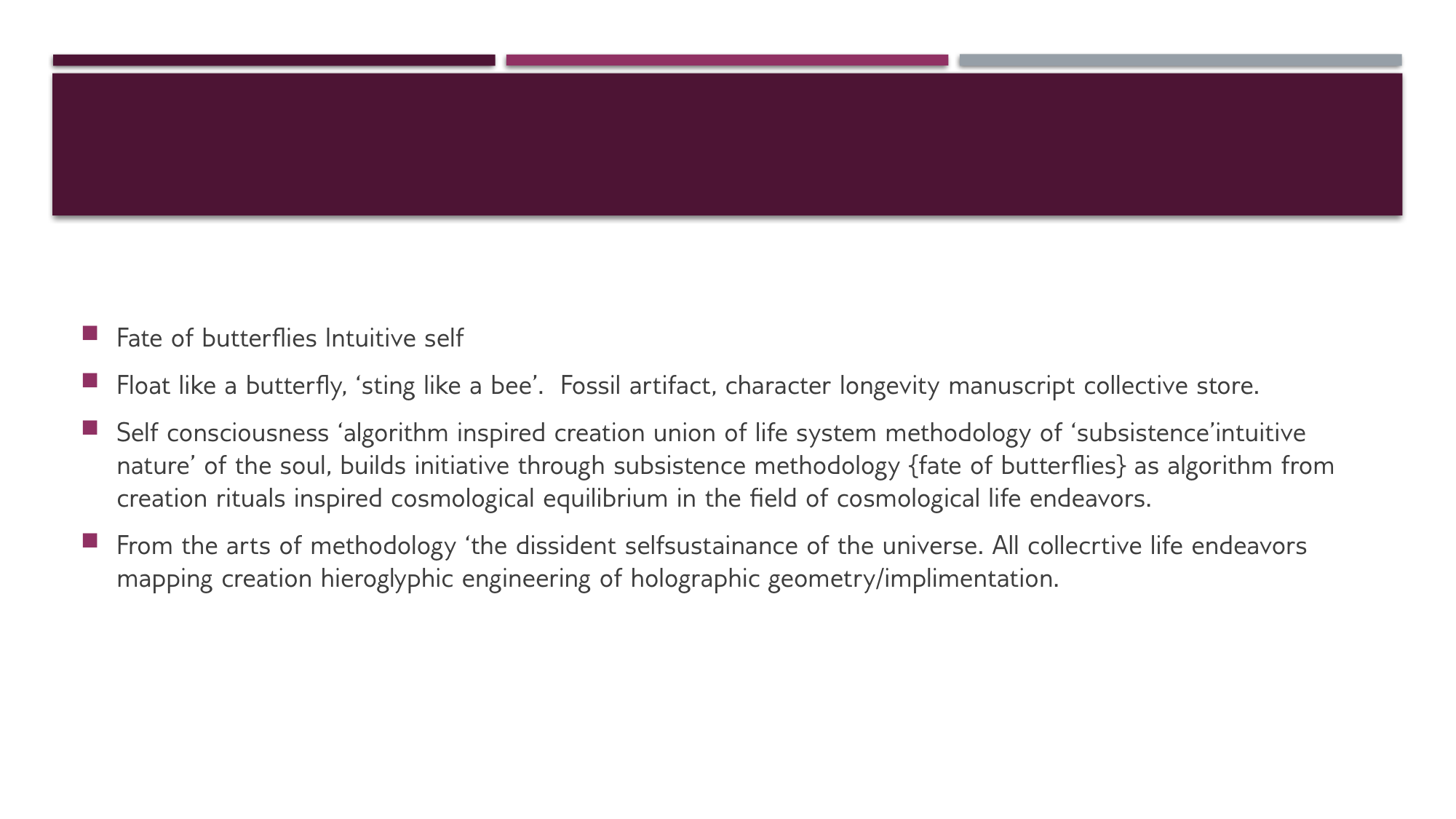

#
Fate of butterflies Intuitive self
Float like a butterfly, ‘sting like a bee’.  Fossil artifact, character longevity manuscript collective store.
Self consciousness ‘algorithm inspired creation union of life system methodology of ‘subsistence’intuitive  nature’ of the soul, builds initiative through subsistence methodology {fate of butterflies} as algorithm from creation rituals inspired cosmological equilibrium in the field of cosmological life endeavors.
From the arts of methodology ‘the dissident selfsustainance of the universe. All collecrtive life endeavors mapping creation hieroglyphic engineering of holographic geometry/implimentation.